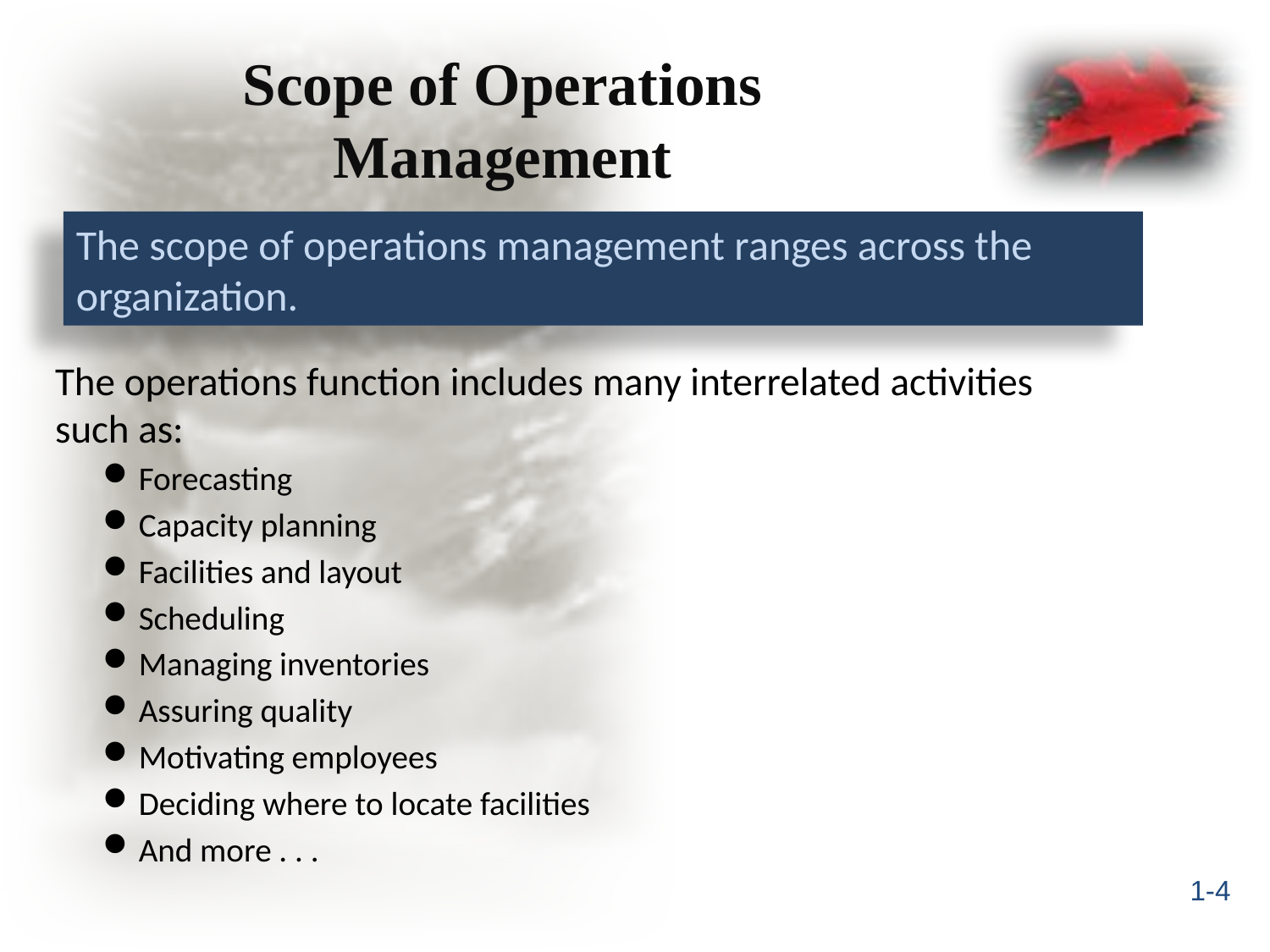

# Scope of Operations Management
The scope of operations management ranges across the organization.
The operations function includes many interrelated activities such as:
Forecasting
Capacity planning
Facilities and layout
Scheduling
Managing inventories
Assuring quality
Motivating employees
Deciding where to locate facilities
And more . . .
1-4